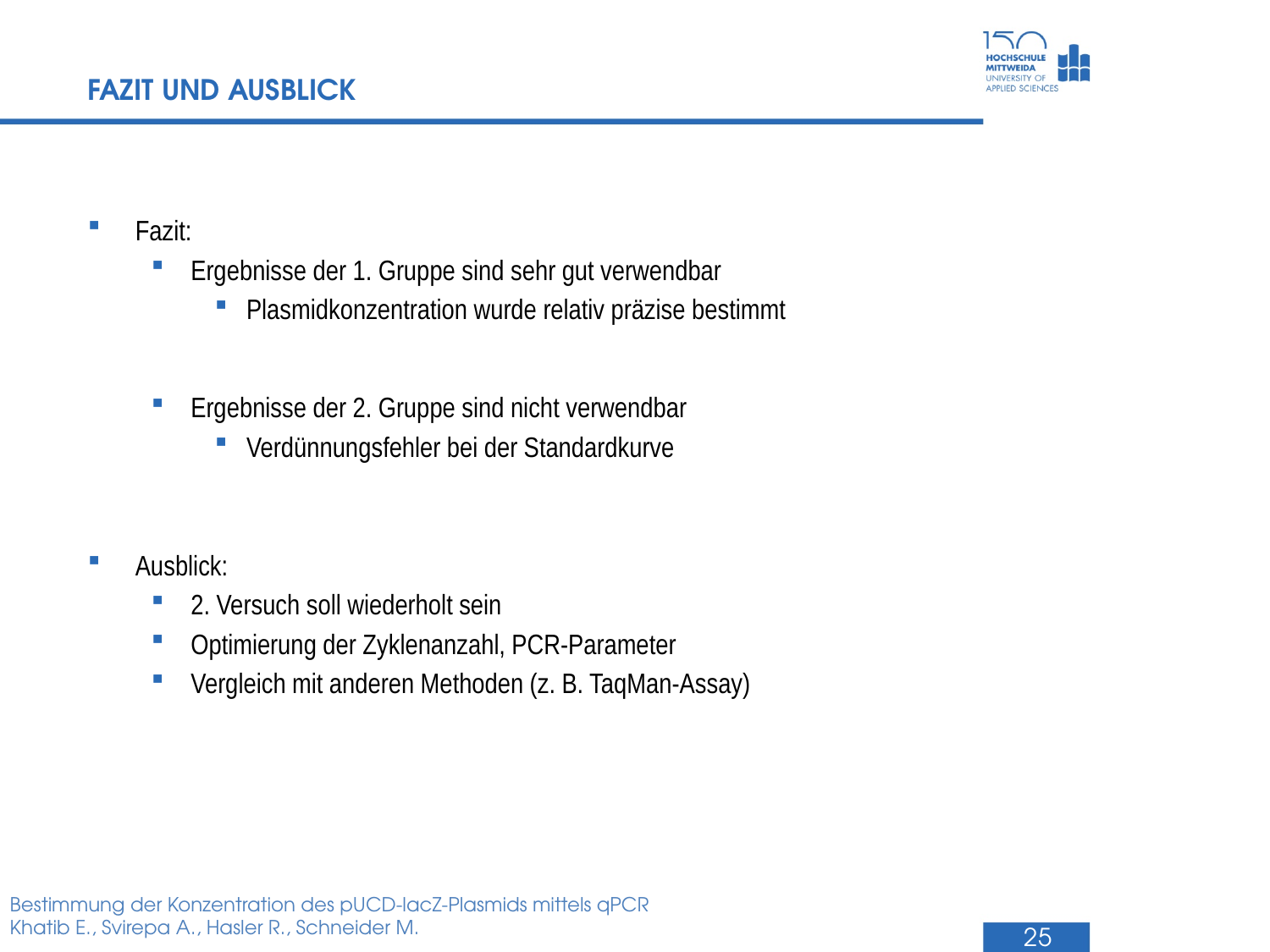

# Fazit und ausblick
Fazit:
Ergebnisse der 1. Gruppe sind sehr gut verwendbar
Plasmidkonzentration wurde relativ präzise bestimmt

Ergebnisse der 2. Gruppe sind nicht verwendbar
Verdünnungsfehler bei der Standardkurve

Ausblick:
2. Versuch soll wiederholt sein
Optimierung der Zyklenanzahl, PCR-Parameter
Vergleich mit anderen Methoden (z. B. TaqMan-Assay)
Bestimmung der Konzentration des pUCD-lacZ-Plasmids mittels qPCR
Khatib E., Svirepa A., Hasler R., Schneider M.

25